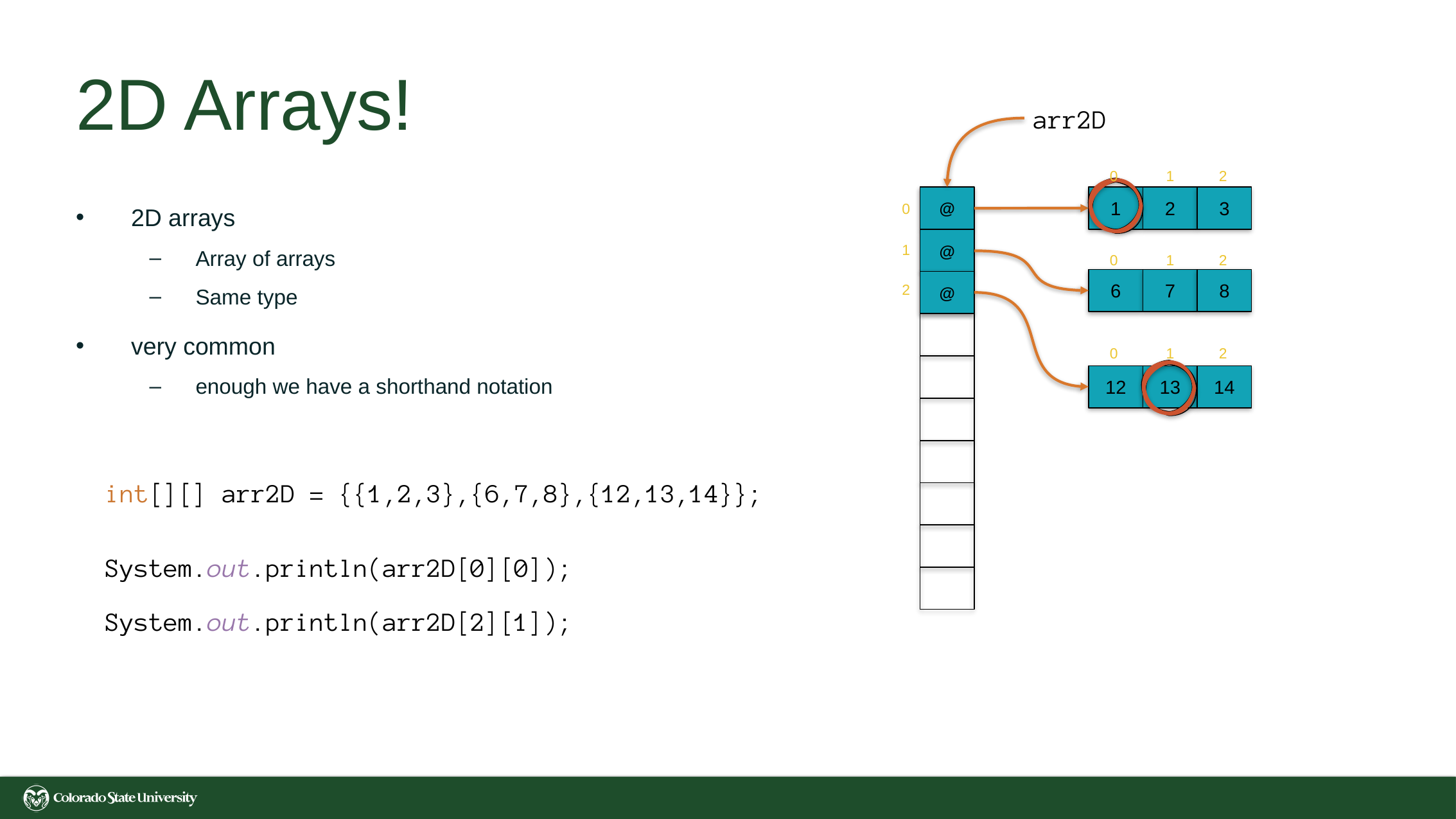

# 2D Arrays!
arr2D
0
1
2

@
1
2
3
2D arrays
Array of arrays
Same type
very common
enough we have a shorthand notation

0
@
1
0
1
2
6
7
8
@
2
0
1
2

12
13
14
int[][] arr2D = {{1,2,3},{6,7,8},{12,13,14}};
System.out.println(arr2D[0][0]);
System.out.println(arr2D[2][1]);